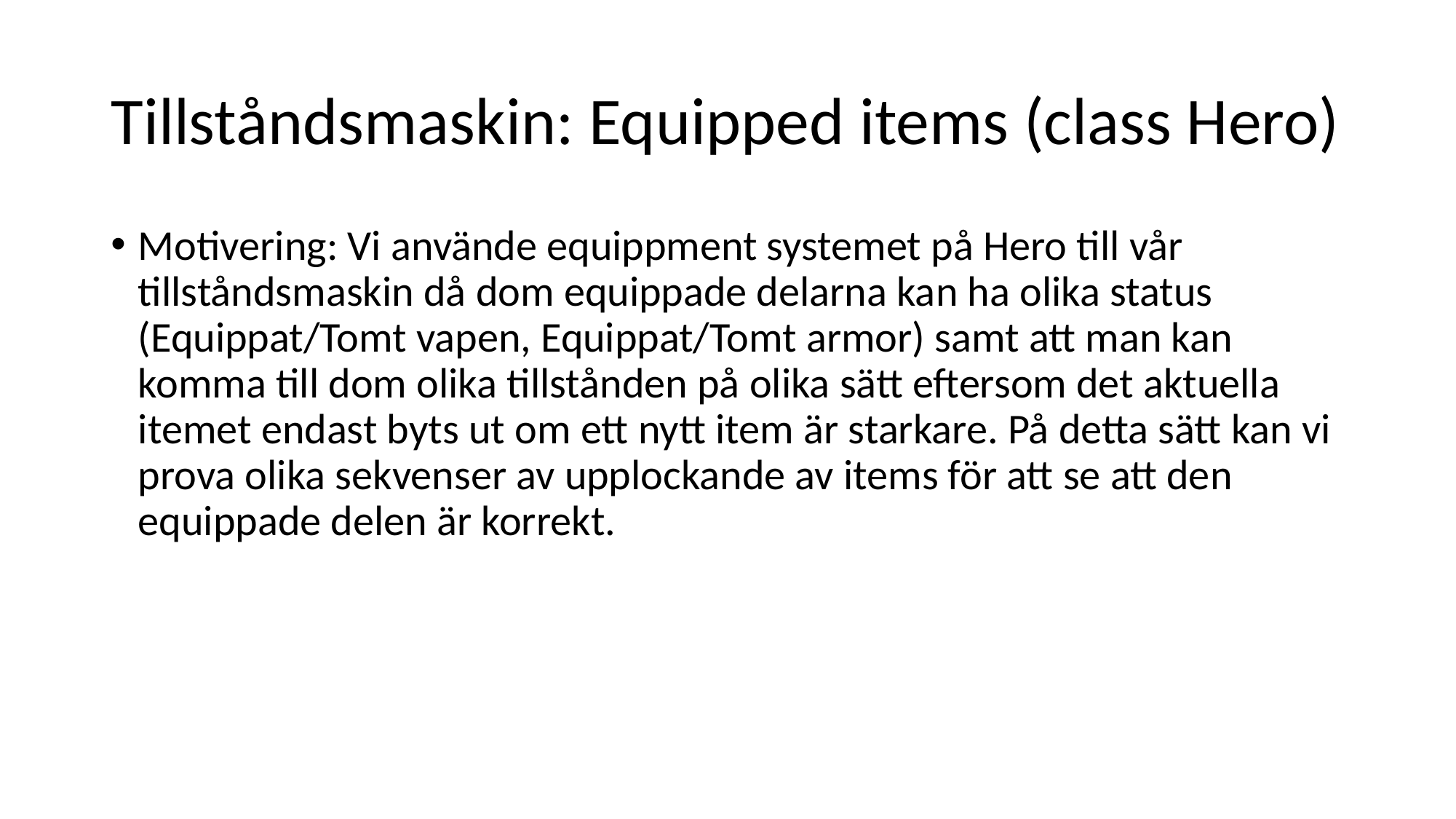

# Tillståndsmaskin: Equipped items (class Hero)
Motivering: Vi använde equippment systemet på Hero till vår tillståndsmaskin då dom equippade delarna kan ha olika status (Equippat/Tomt vapen, Equippat/Tomt armor) samt att man kan komma till dom olika tillstånden på olika sätt eftersom det aktuella itemet endast byts ut om ett nytt item är starkare. På detta sätt kan vi prova olika sekvenser av upplockande av items för att se att den equippade delen är korrekt.